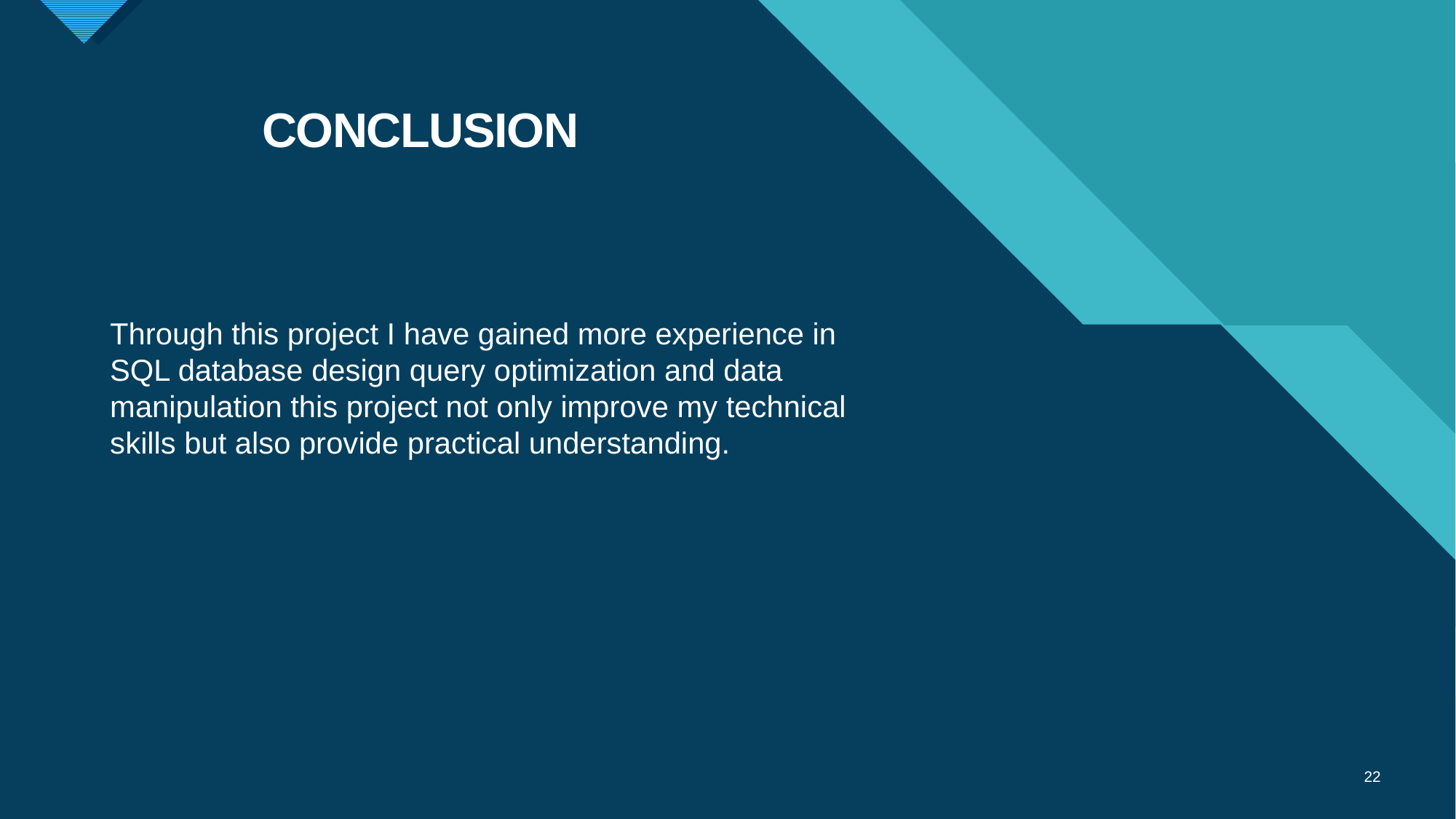

# CONCLUSION
Through this project I have gained more experience in SQL database design query optimization and data manipulation this project not only improve my technical skills but also provide practical understanding.
22